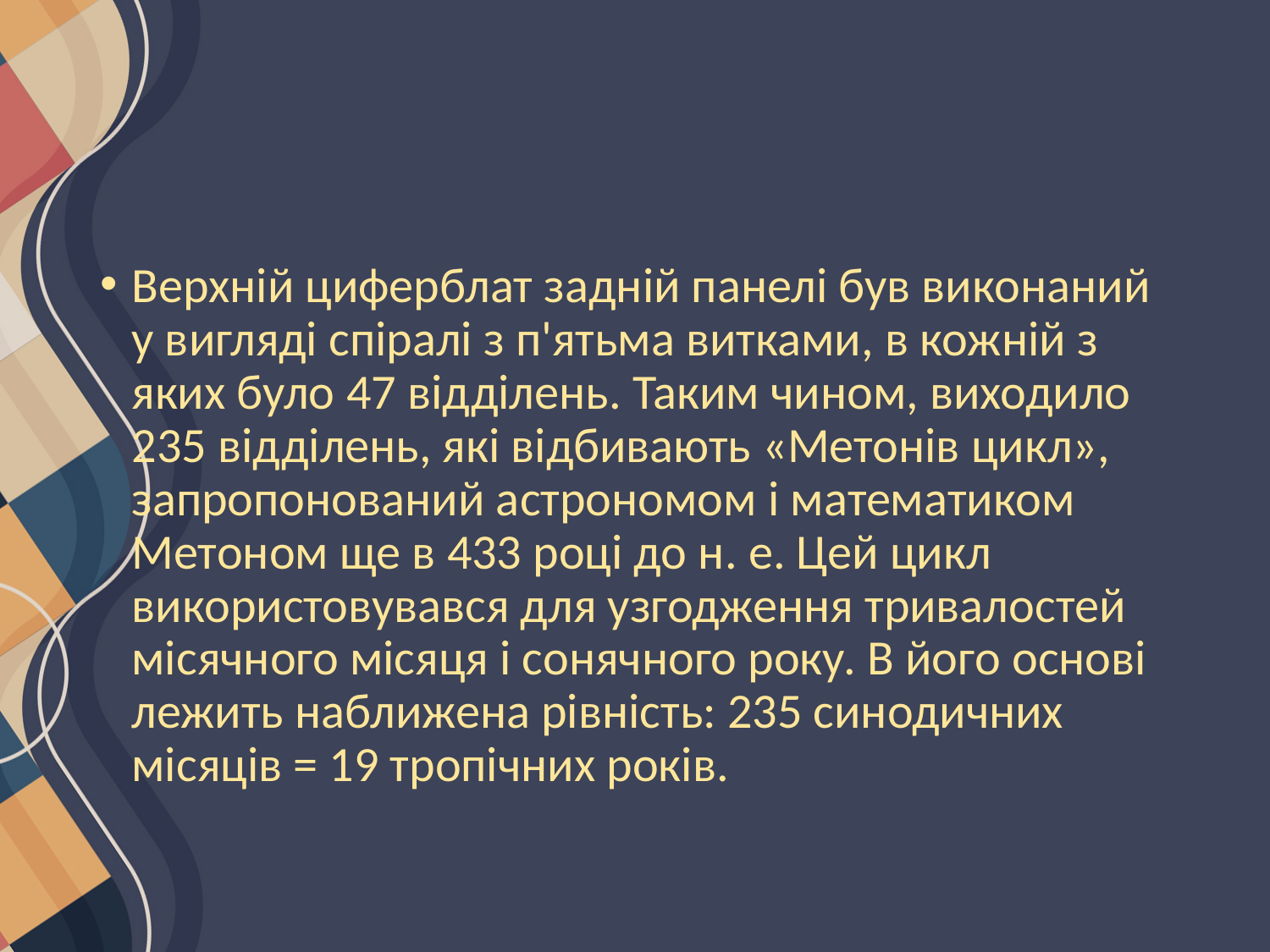

#
Верхній циферблат задній панелі був виконаний у вигляді спіралі з п'ятьма витками, в кожній з яких було 47 відділень. Таким чином, виходило 235 відділень, які відбивають «Метонів цикл», запропонований астрономом і математиком Метоном ще в 433 році до н. е. Цей цикл використовувався для узгодження тривалостей місячного місяця і сонячного року. В його основі лежить наближена рівність: 235 синодичних місяців = 19 тропічних років.